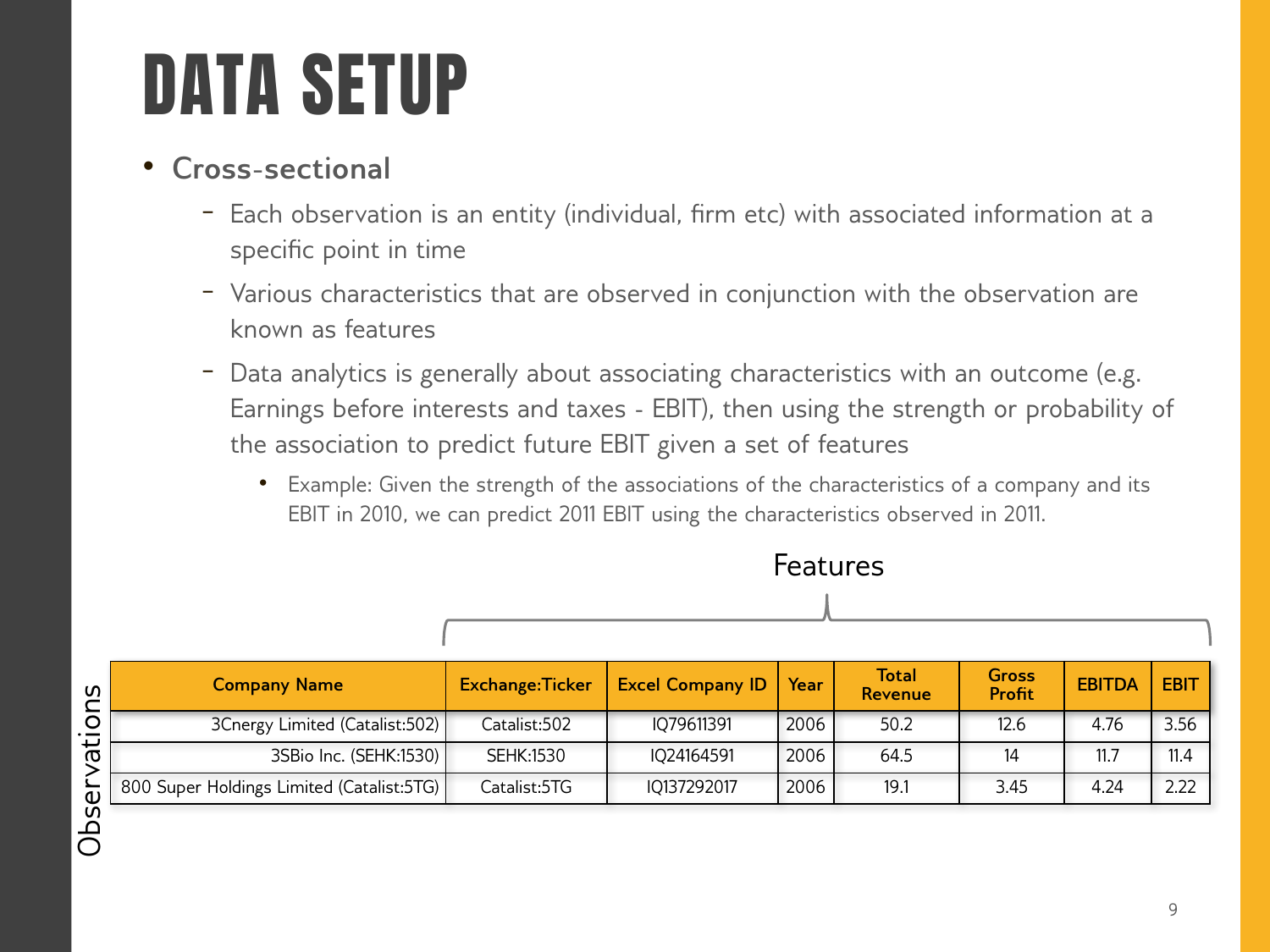

# Data setup
Cross-sectional
Each observation is an entity (individual, firm etc) with associated information at a specific point in time
Various characteristics that are observed in conjunction with the observation are known as features
Data analytics is generally about associating characteristics with an outcome (e.g. Earnings before interests and taxes - EBIT), then using the strength or probability of the association to predict future EBIT given a set of features
Example: Given the strength of the associations of the characteristics of a company and its EBIT in 2010, we can predict 2011 EBIT using the characteristics observed in 2011.

Features
| Company Name | Exchange:Ticker | Excel Company ID | Year | Total Revenue | Gross Profit | EBITDA | EBIT |
| --- | --- | --- | --- | --- | --- | --- | --- |
| 3Cnergy Limited (Catalist:502) | Catalist:502 | IQ79611391 | 2006 | 50.2 | 12.6 | 4.76 | 3.56 |
| 3SBio Inc. (SEHK:1530) | SEHK:1530 | IQ24164591 | 2006 | 64.5 | 14 | 11.7 | 11.4 |
| 800 Super Holdings Limited (Catalist:5TG) | Catalist:5TG | IQ137292017 | 2006 | 19.1 | 3.45 | 4.24 | 2.22 |
Observations
9